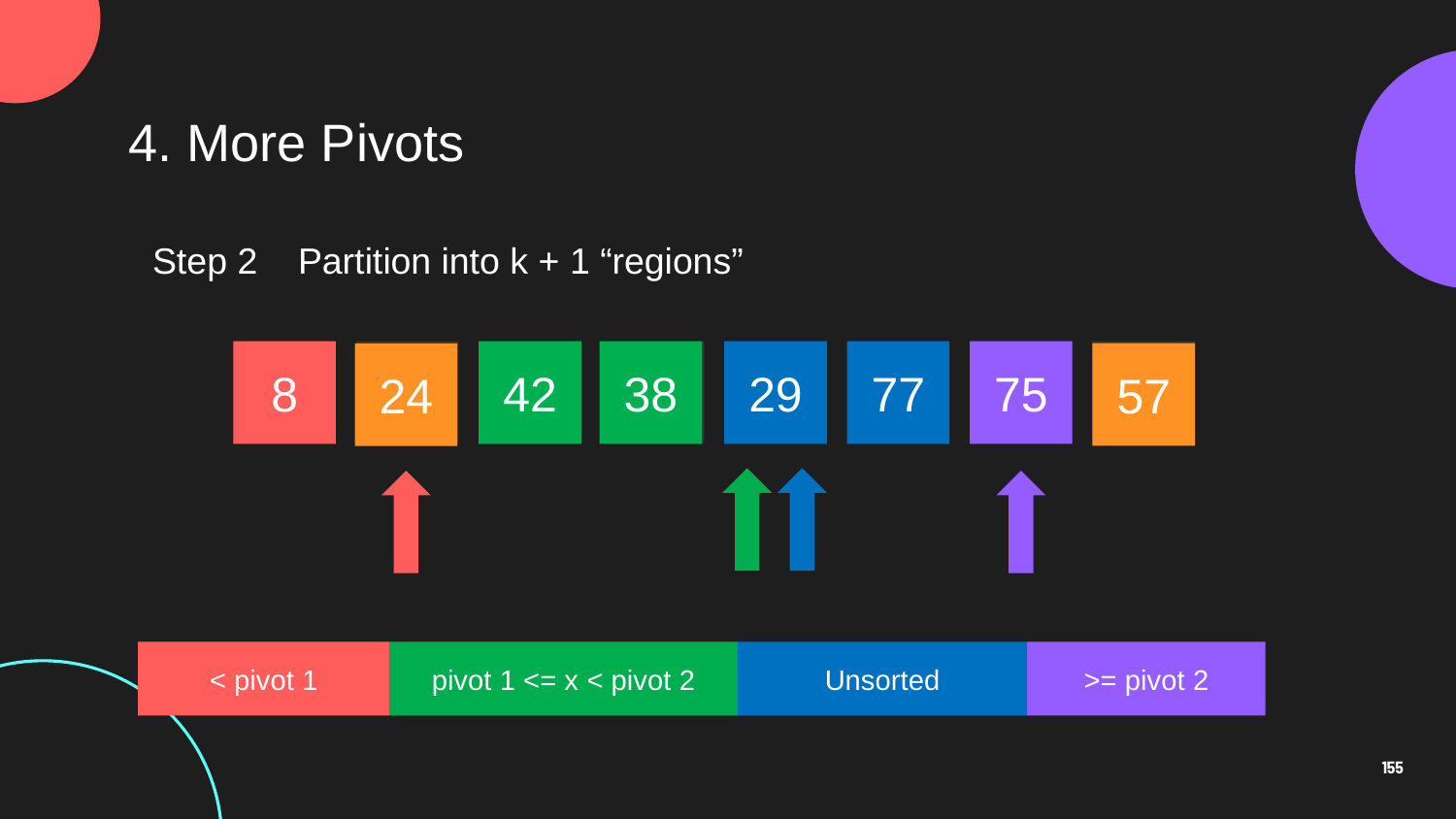

4. More Pivots

Step 2	Partition into k + 1 “regions”
8

42
38

29

77
75
3

57
24

< pivot 1
pivot 1 <= x < pivot 2
Unsorted
>= pivot 2
155